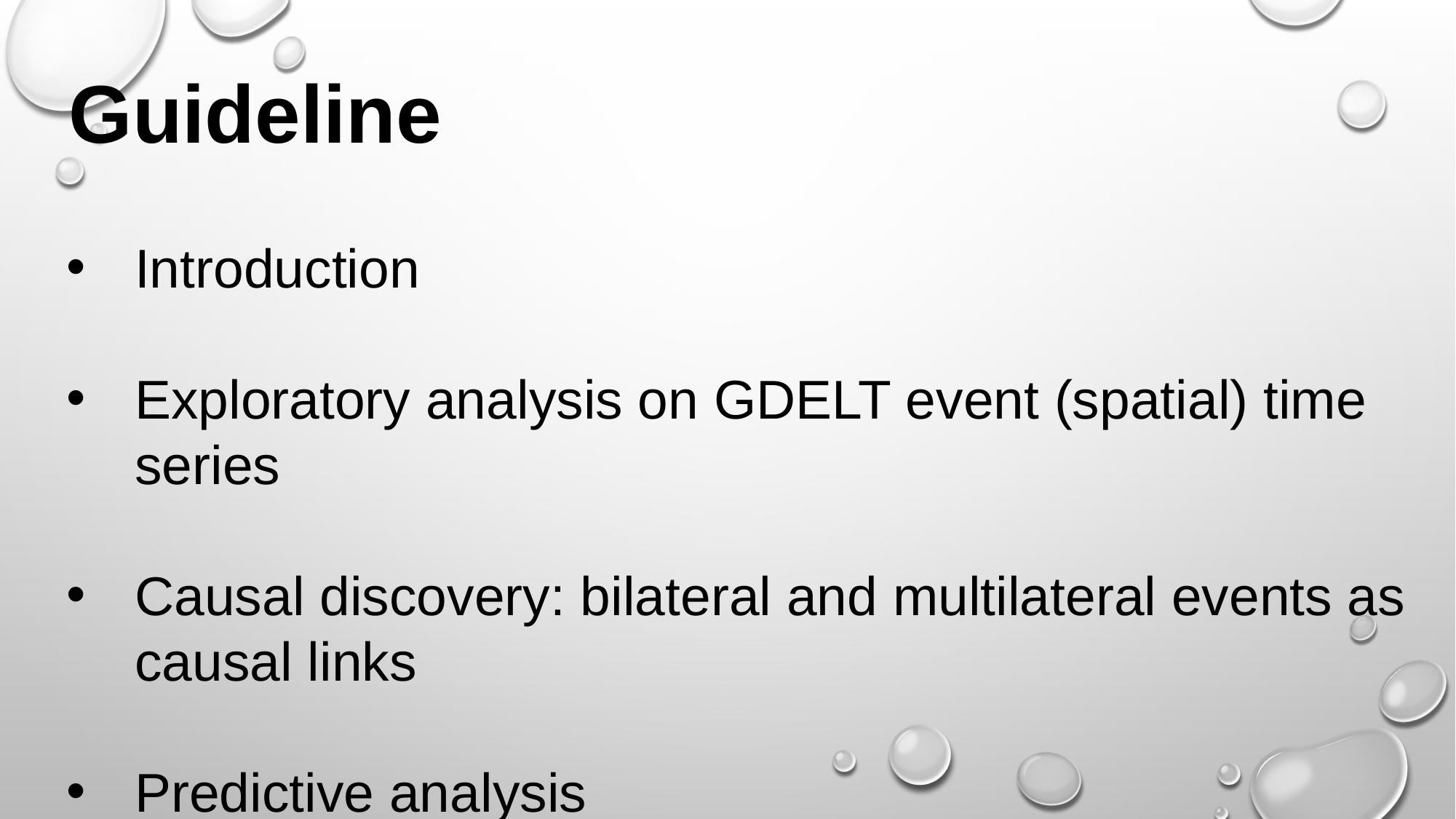

Guideline
Introduction

Exploratory analysis on GDELT event (spatial) time series

Causal discovery: bilateral and multilateral events as causal links

Predictive analysis